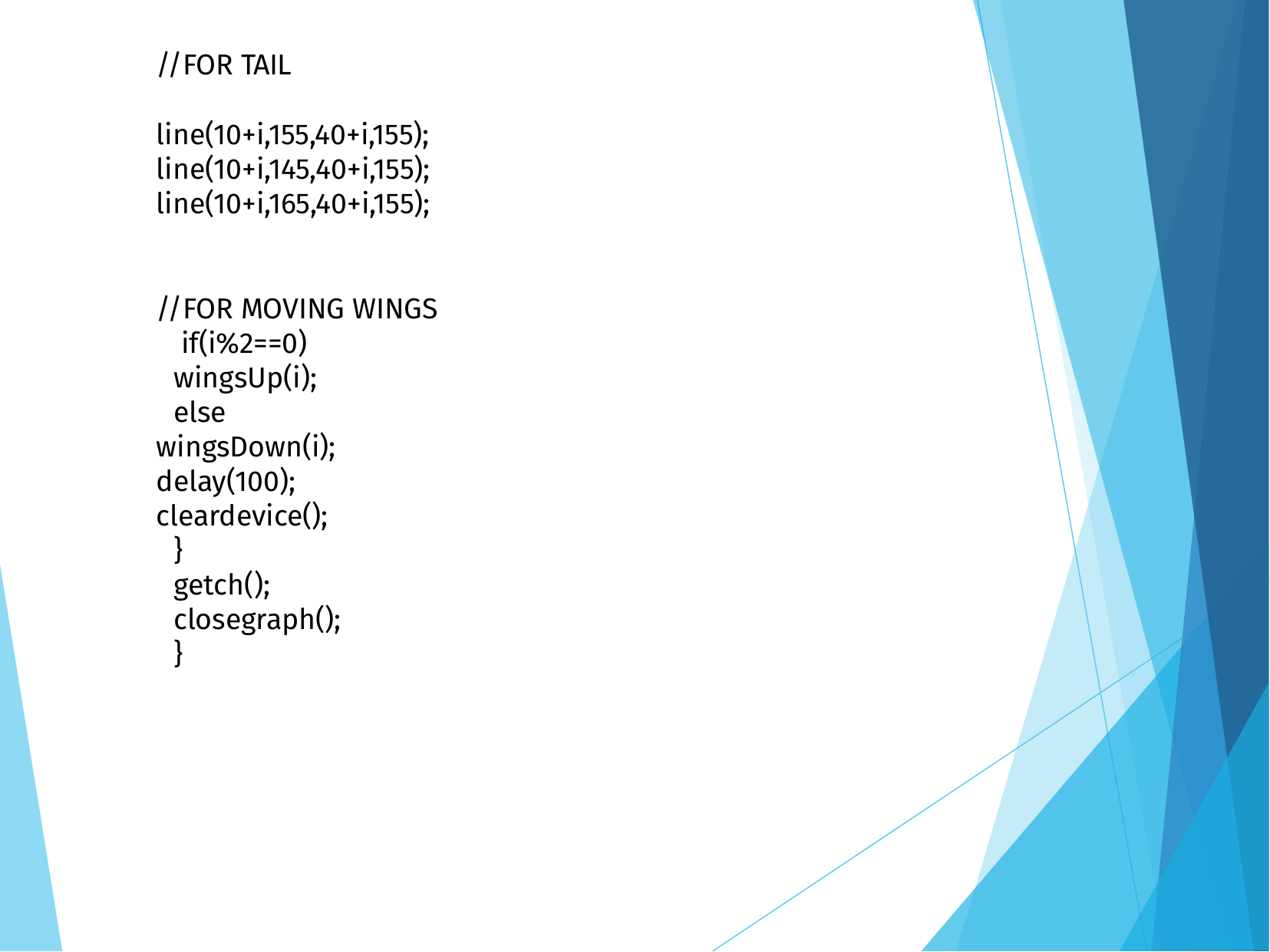

//FOR TAIL

line(10+i,155,40+i,155);  line(10+i,145,40+i,155);  line(10+i,165,40+i,155);

//FOR MOVING WINGS  if(i%2==0)  wingsUp(i);
else  wingsDown(i);  delay(100);  cleardevice();
}
getch();
closegraph();
}